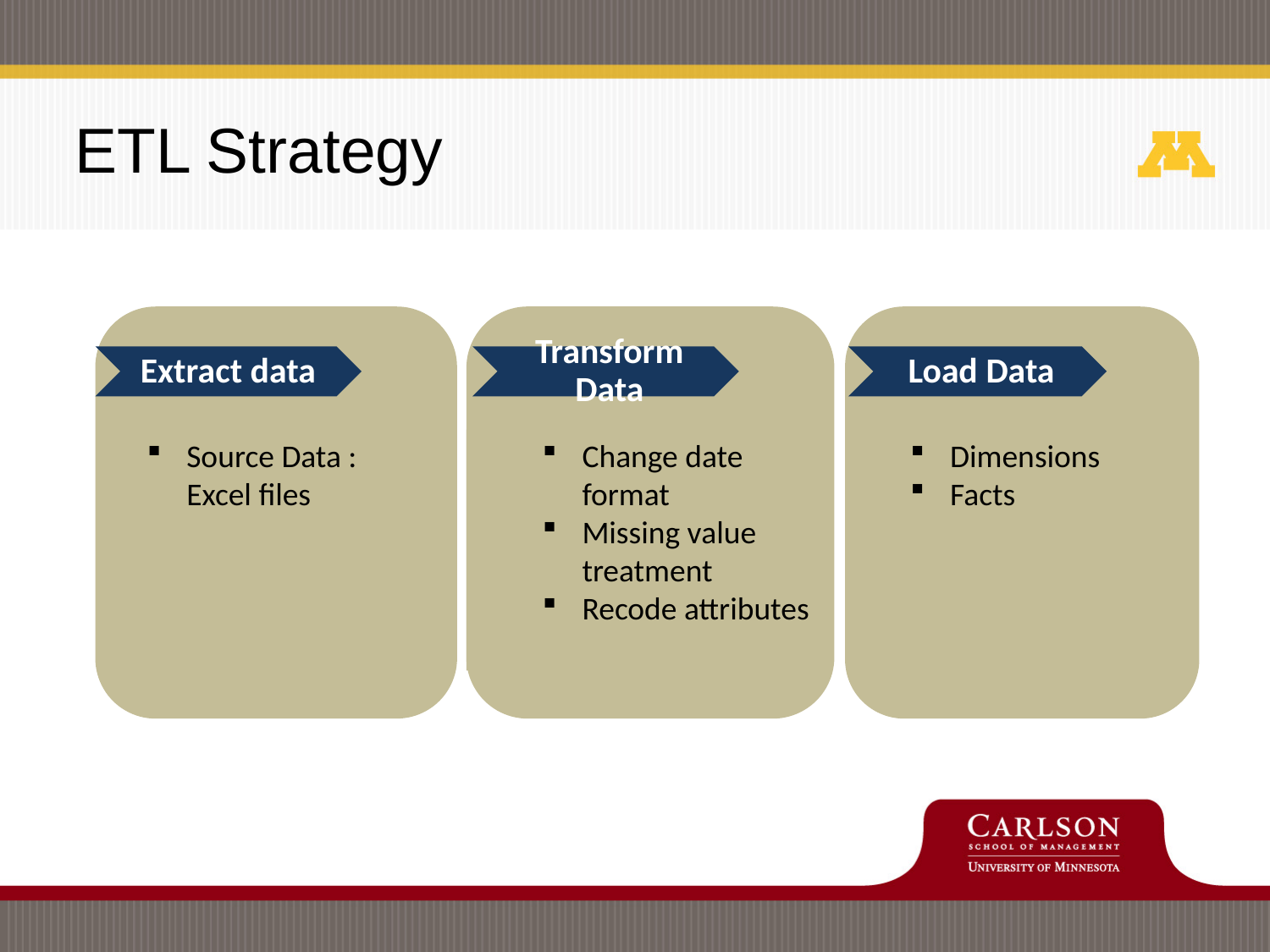

ETL Strategy
Agenda

Extract data
Transform Data
Load Data
Source Data : Excel files

Change date format
Missing value treatment
Recode attributes

Dimensions
Facts